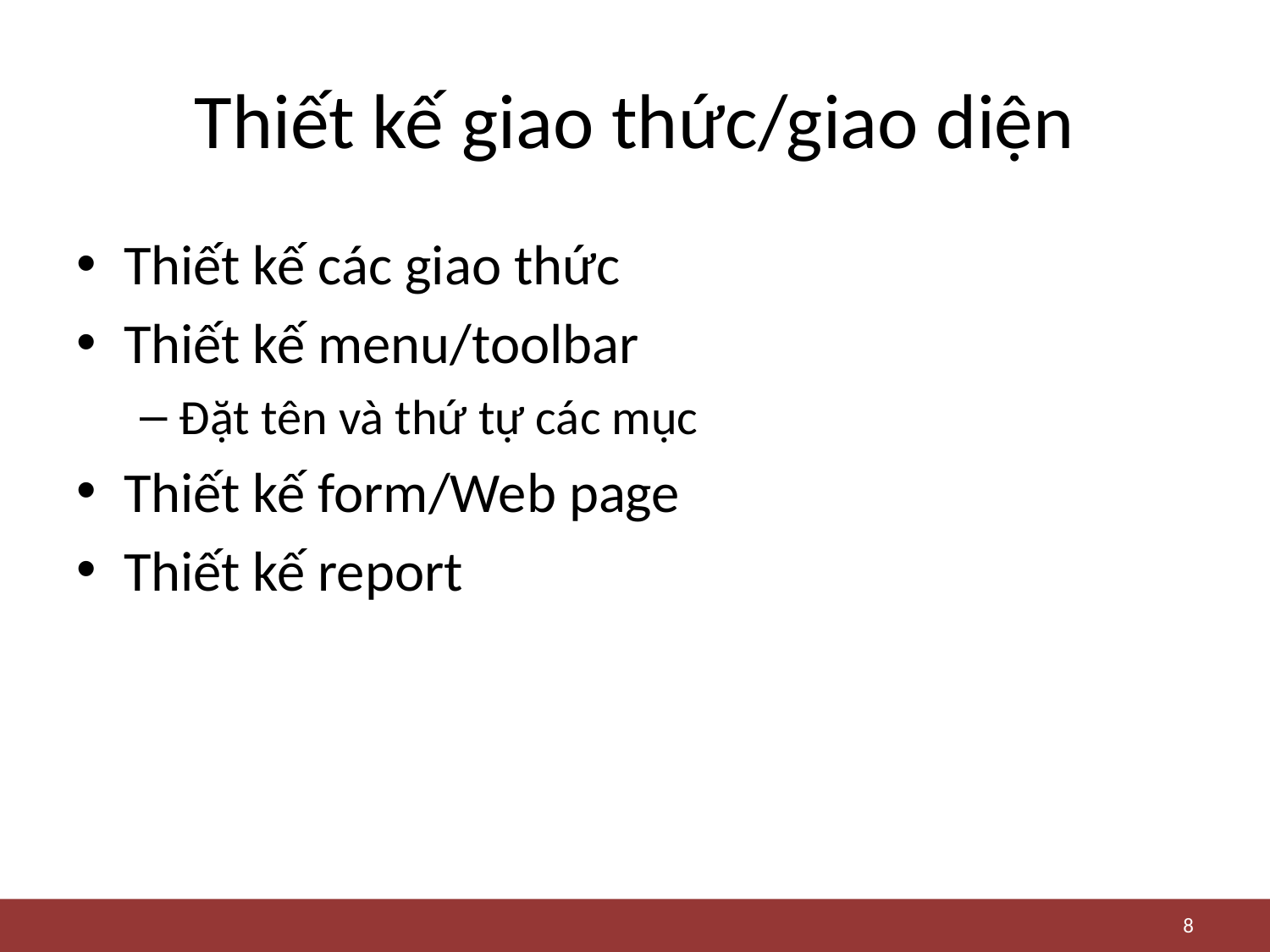

# Thiết kế giao thức/giao diện
Thiết kế các giao thức
Thiết kế menu/toolbar
Đặt tên và thứ tự các mục
Thiết kế form/Web page
Thiết kế report
8